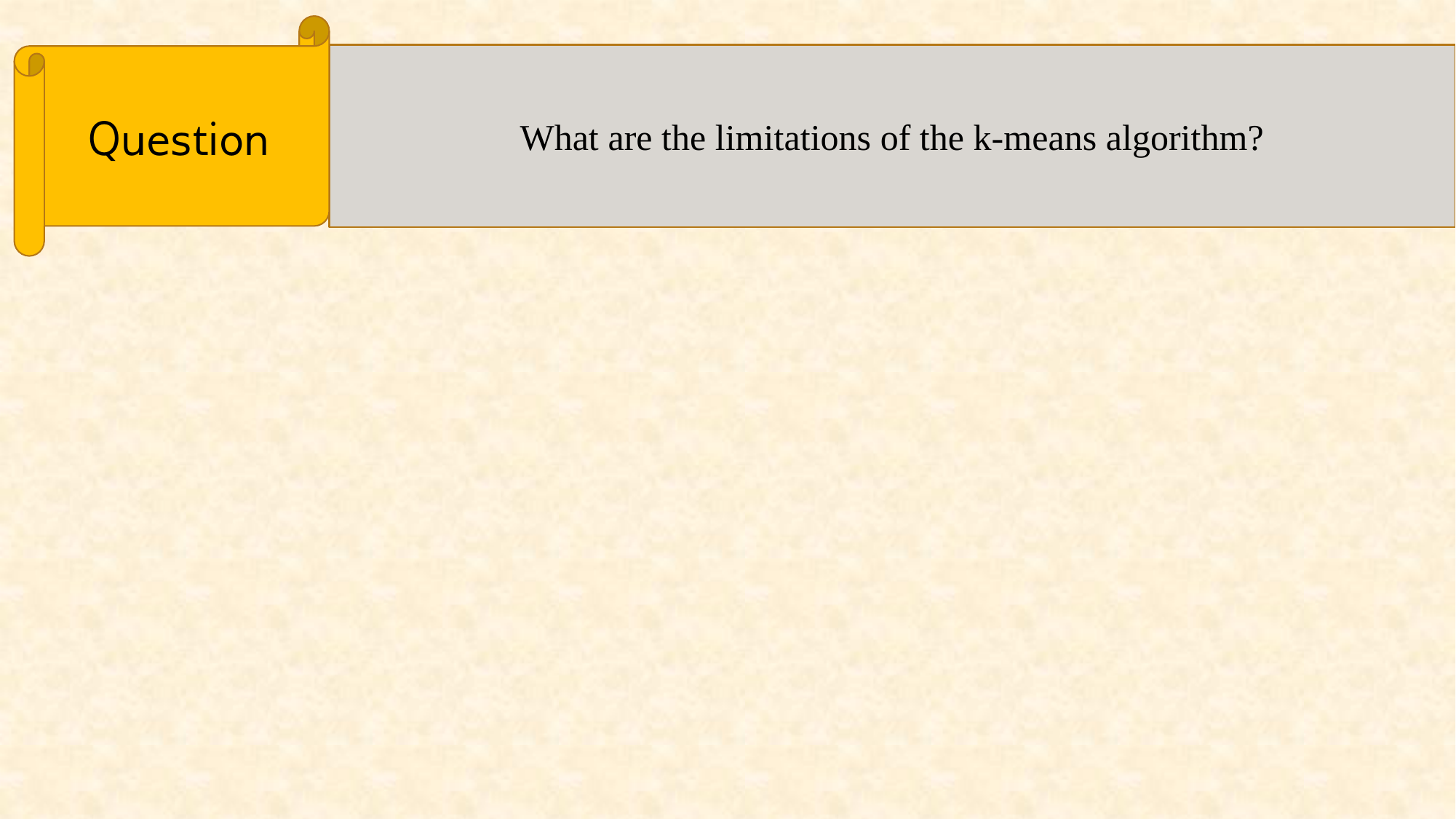

Question
What are the limitations of the k-means algorithm?